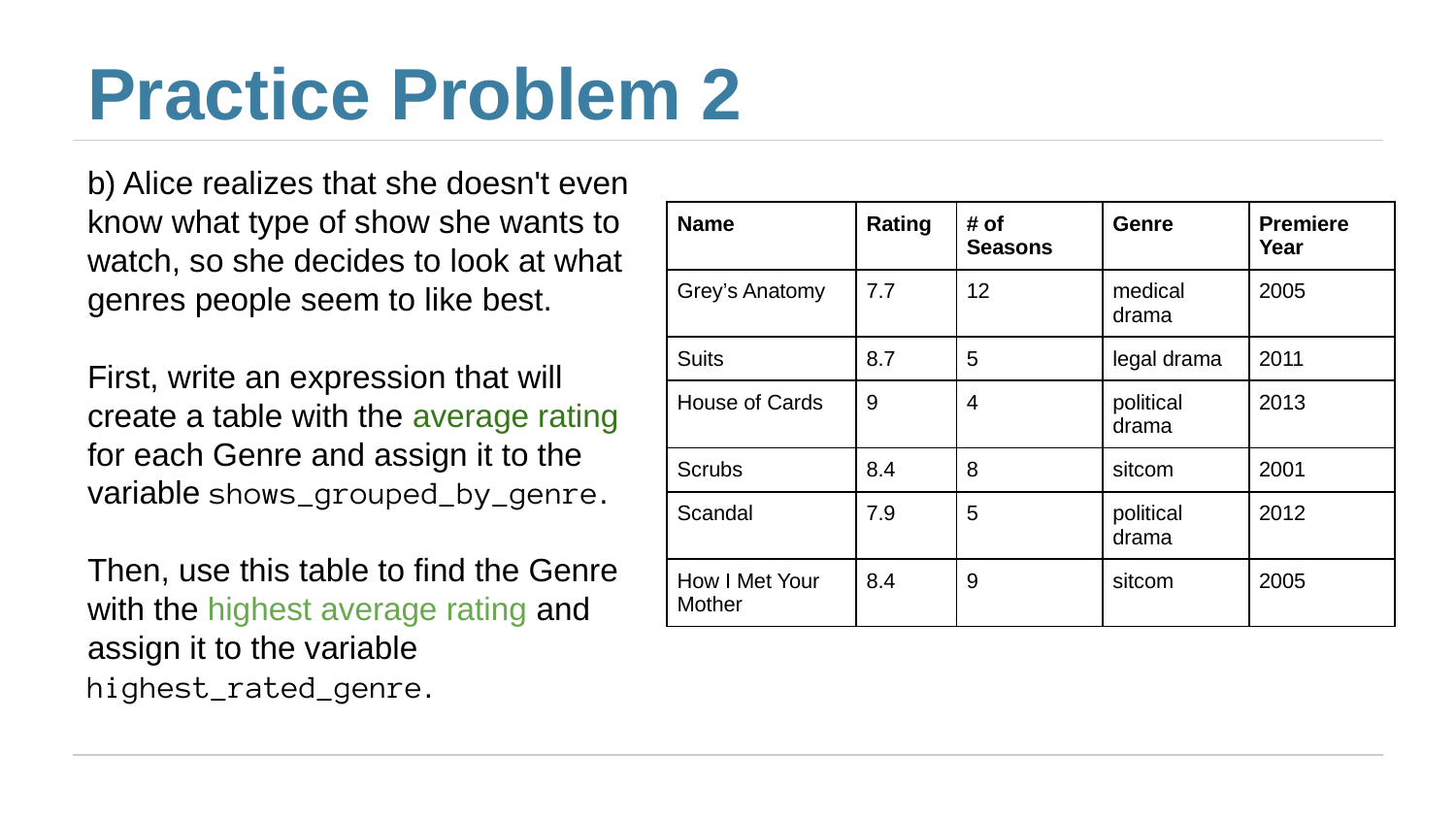

# Practice Problem 2
b) Alice realizes that she doesn't even know what type of show she wants to watch, so she decides to look at what genres people seem to like best.

First, write an expression that will create a table with the average rating for each Genre and assign it to the variable shows_grouped_by_genre.

Then, use this table to find the Genre with the highest average rating and assign it to the variable highest_rated_genre.

| Name | Rating | # of Seasons | Genre | Premiere Year |
| --- | --- | --- | --- | --- |
| Grey’s Anatomy | 7.7 | 12 | medical drama | 2005 |
| Suits | 8.7 | 5 | legal drama | 2011 |
| House of Cards | 9 | 4 | political drama | 2013 |
| Scrubs | 8.4 | 8 | sitcom | 2001 |
| Scandal | 7.9 | 5 | political drama | 2012 |
| How I Met Your Mother | 8.4 | 9 | sitcom | 2005 |